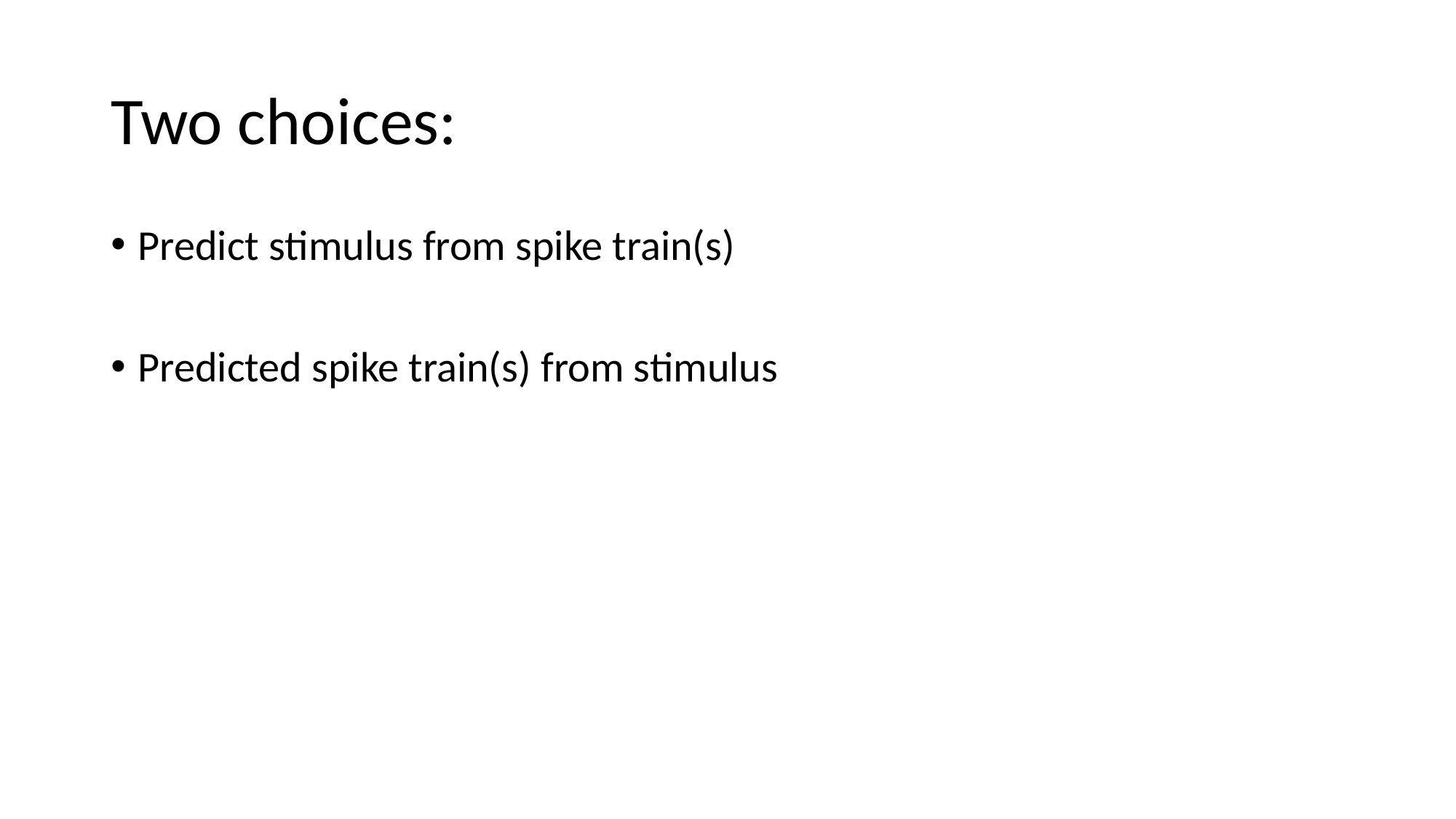

# Two choices:
Predict stimulus from spike train(s)

Predicted spike train(s) from stimulus